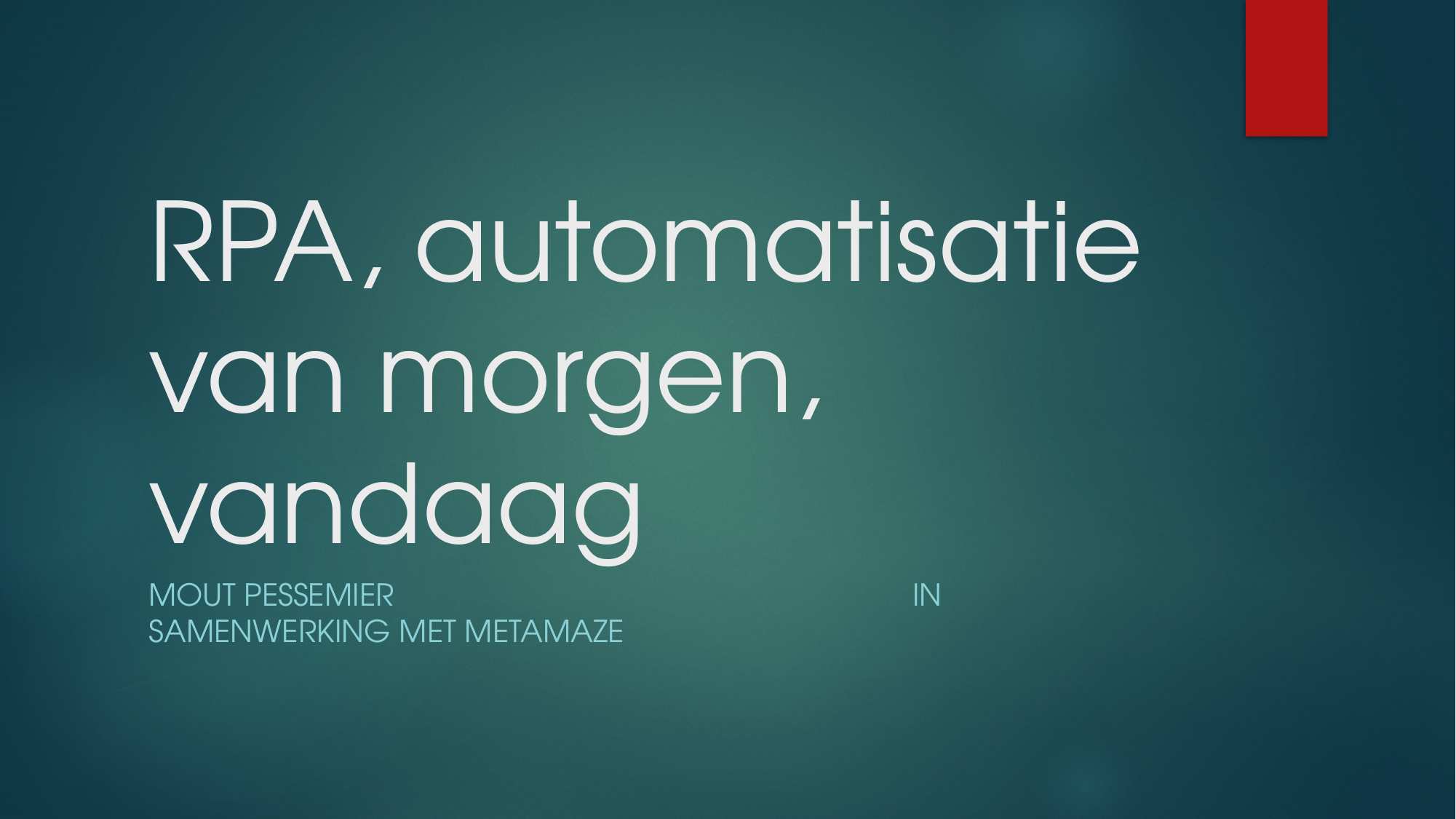

# RPA, automatisatie van morgen, vandaag
Mout Pessemier					in samenwerking met Metamaze